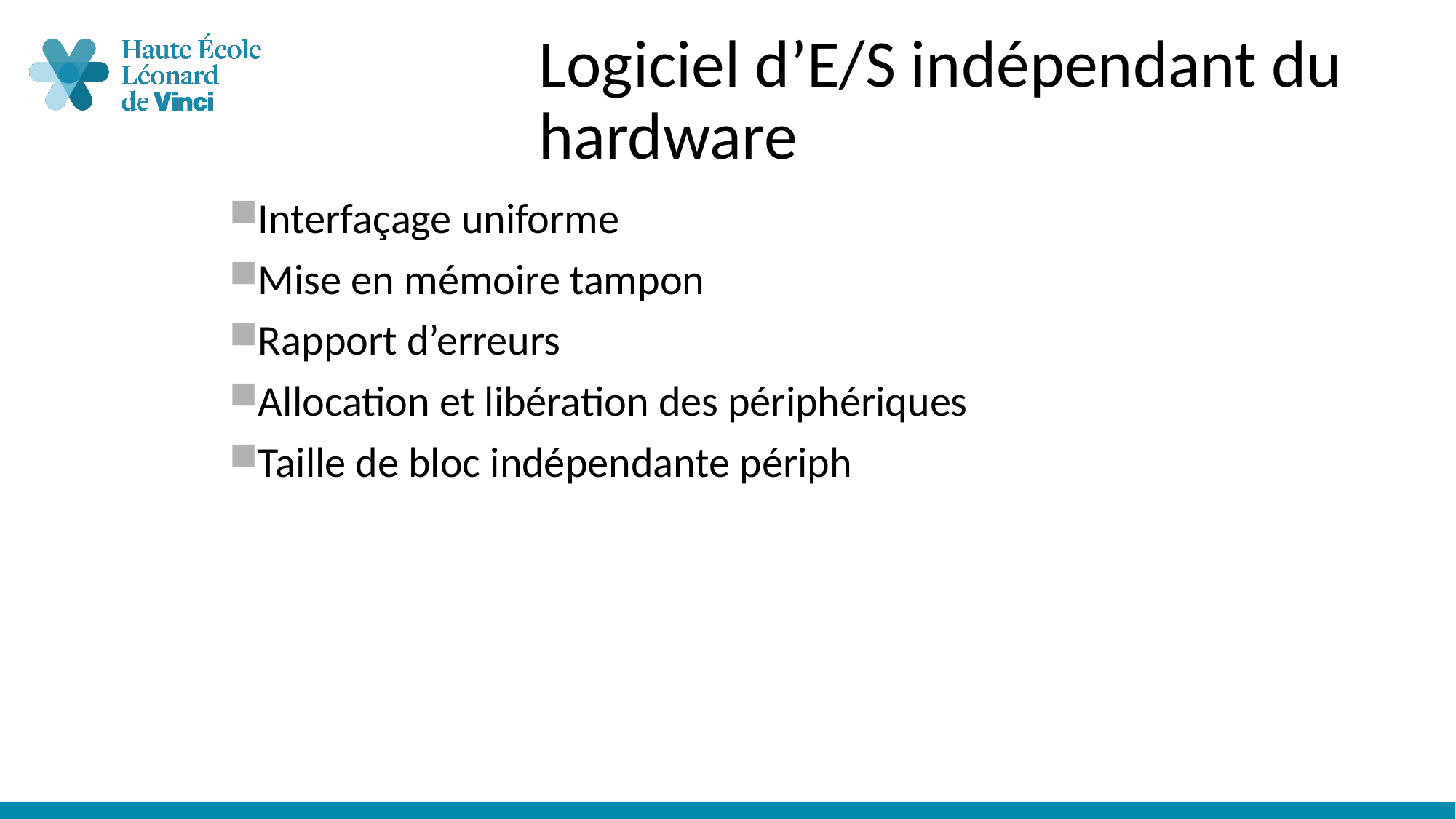

Logiciel d’E/S indépendant du hardware
Interfaçage uniforme
Mise en mémoire tampon
Rapport d’erreurs
Allocation et libération des périphériques
Taille de bloc indépendante périph